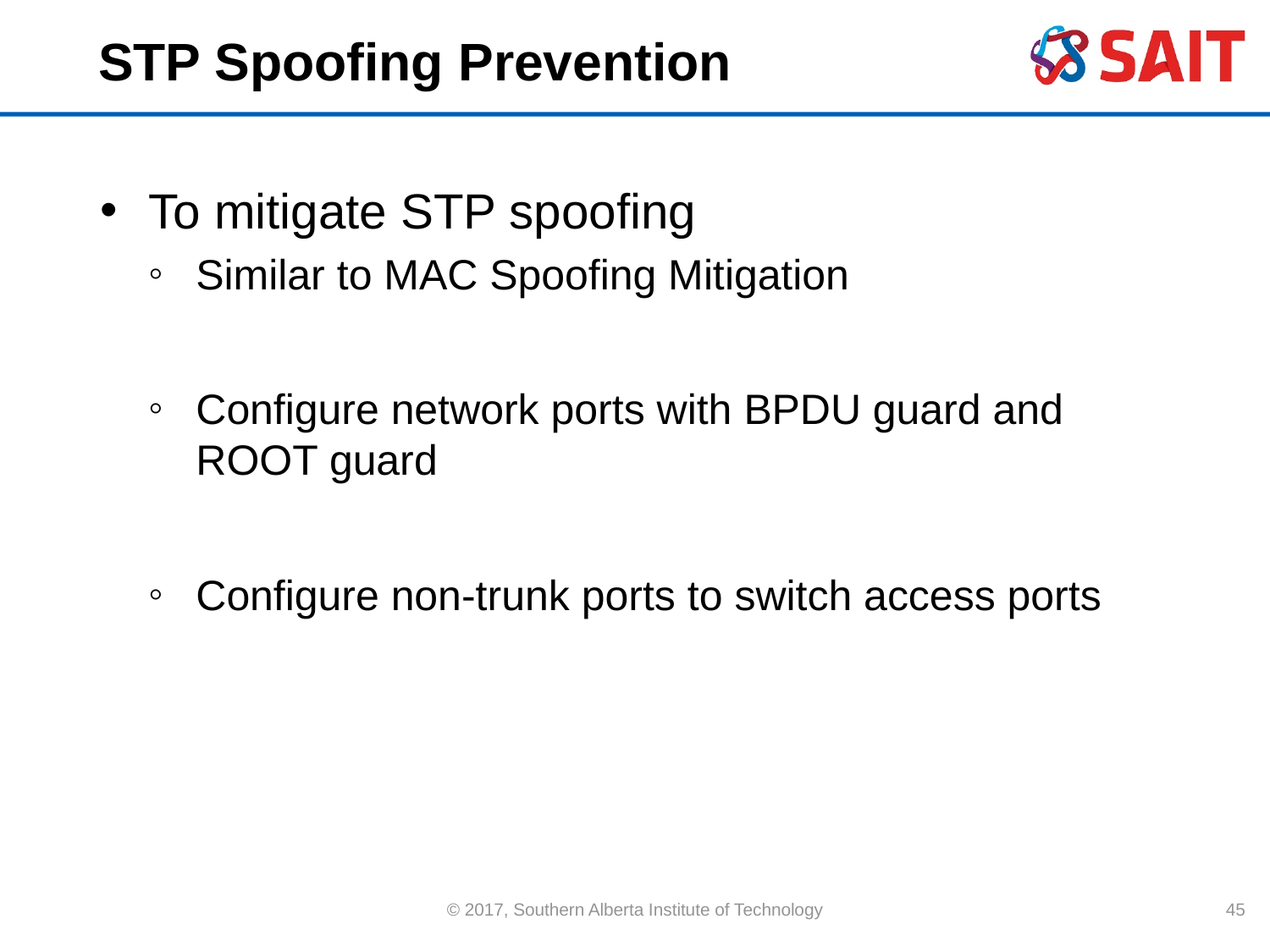

# STP Spoofing Prevention
To mitigate STP spoofing
Similar to MAC Spoofing Mitigation

Configure network ports with BPDU guard and ROOT guard

Configure non-trunk ports to switch access ports